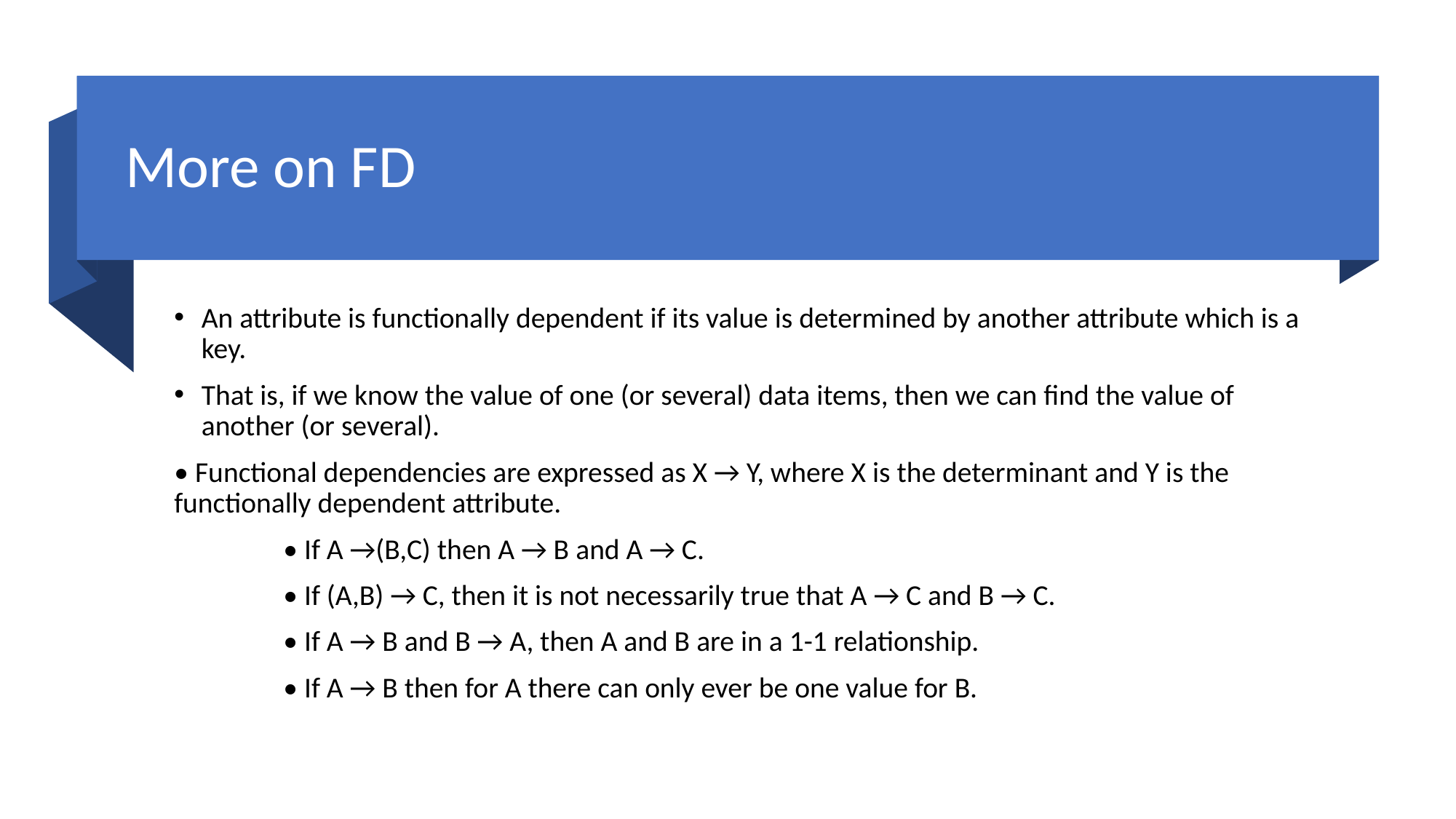

# More on FD

An attribute is functionally dependent if its value is determined by another attribute which is a key.
That is, if we know the value of one (or several) data items, then we can find the value of another (or several).
• Functional dependencies are expressed as X → Y, where X is the determinant and Y is the functionally dependent attribute.
	• If A →(B,C) then A → B and A → C.
	• If (A,B) → C, then it is not necessarily true that A → C and B → C.
	• If A → B and B → A, then A and B are in a 1-1 relationship.
	• If A → B then for A there can only ever be one value for B.